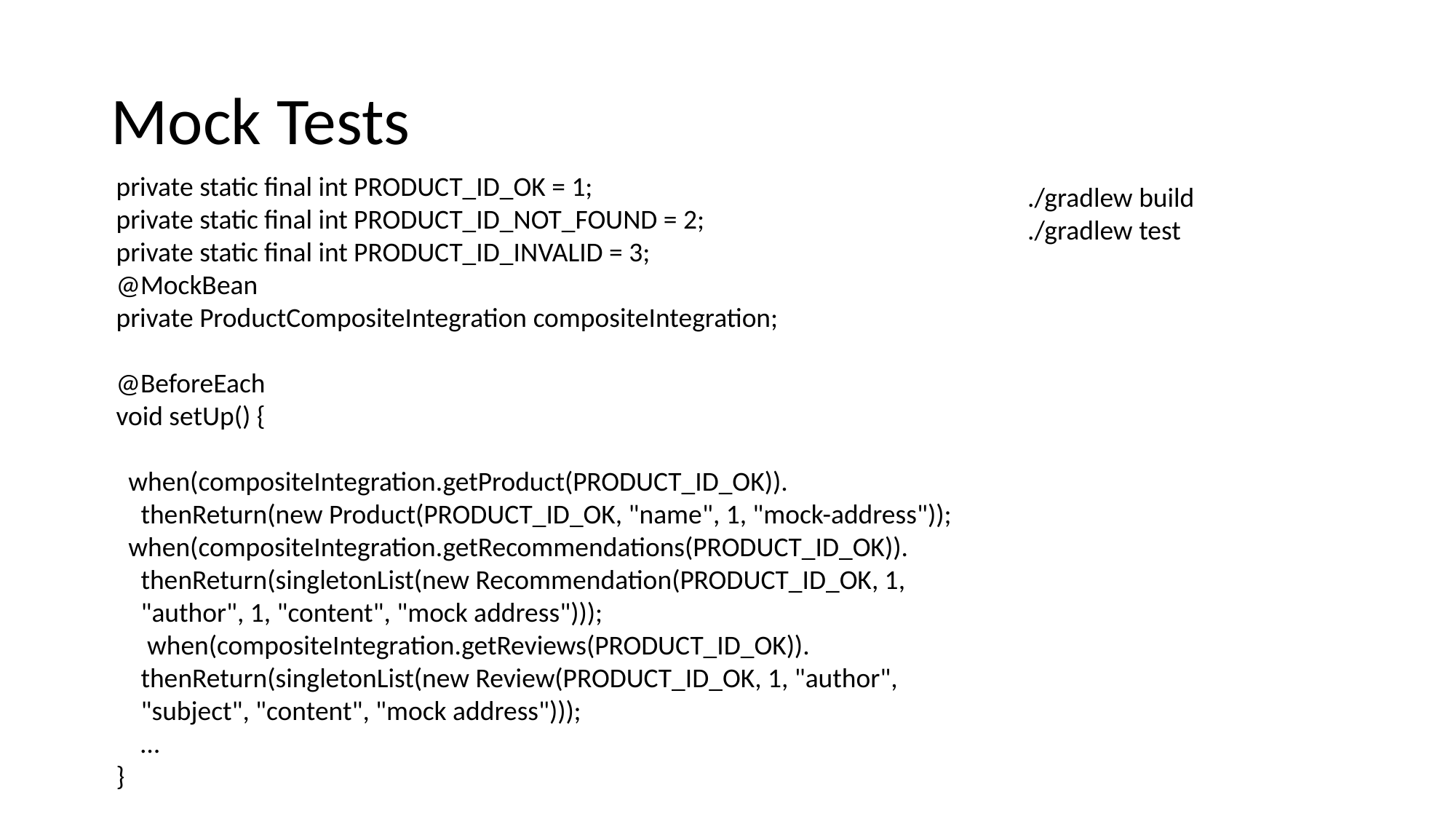

# Mock Tests
private static final int PRODUCT_ID_OK = 1;
private static final int PRODUCT_ID_NOT_FOUND = 2;
private static final int PRODUCT_ID_INVALID = 3;
@MockBean
private ProductCompositeIntegration compositeIntegration;

@BeforeEach
void setUp() {

  when(compositeIntegration.getProduct(PRODUCT_ID_OK)).
    thenReturn(new Product(PRODUCT_ID_OK, "name", 1, "mock-address"));
  when(compositeIntegration.getRecommendations(PRODUCT_ID_OK)).
    thenReturn(singletonList(new Recommendation(PRODUCT_ID_OK, 1,
    "author", 1, "content", "mock address")));
     when(compositeIntegration.getReviews(PRODUCT_ID_OK)).
    thenReturn(singletonList(new Review(PRODUCT_ID_OK, 1, "author",
    "subject", "content", "mock address")));
    …
}
./gradlew build
./gradlew test